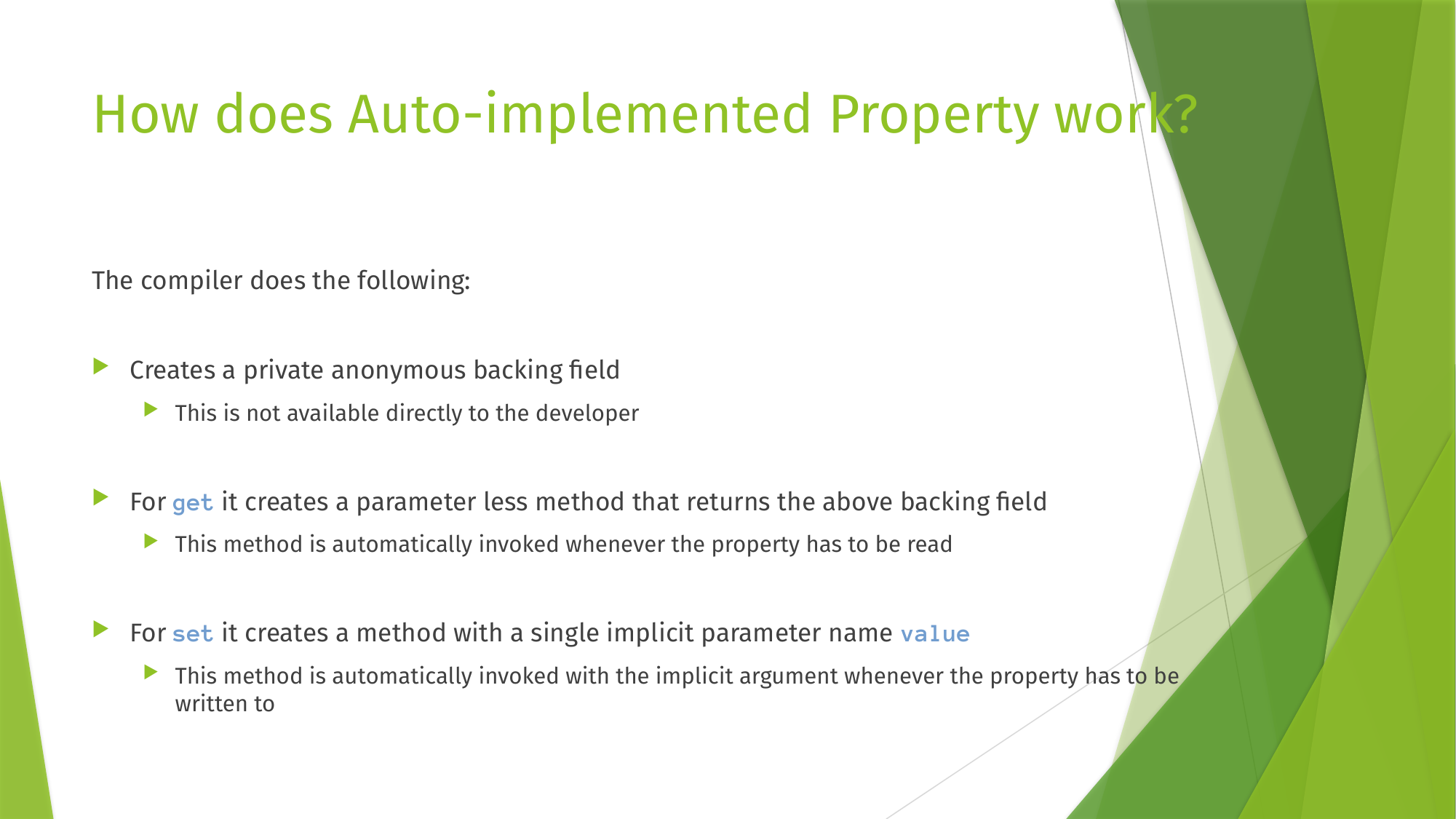

# How does Auto-implemented Property work?
The compiler does the following:

Creates a private anonymous backing field
This is not available directly to the developer

For get it creates a parameter less method that returns the above backing field
This method is automatically invoked whenever the property has to be read

For set it creates a method with a single implicit parameter name value
This method is automatically invoked with the implicit argument whenever the property has to be written to